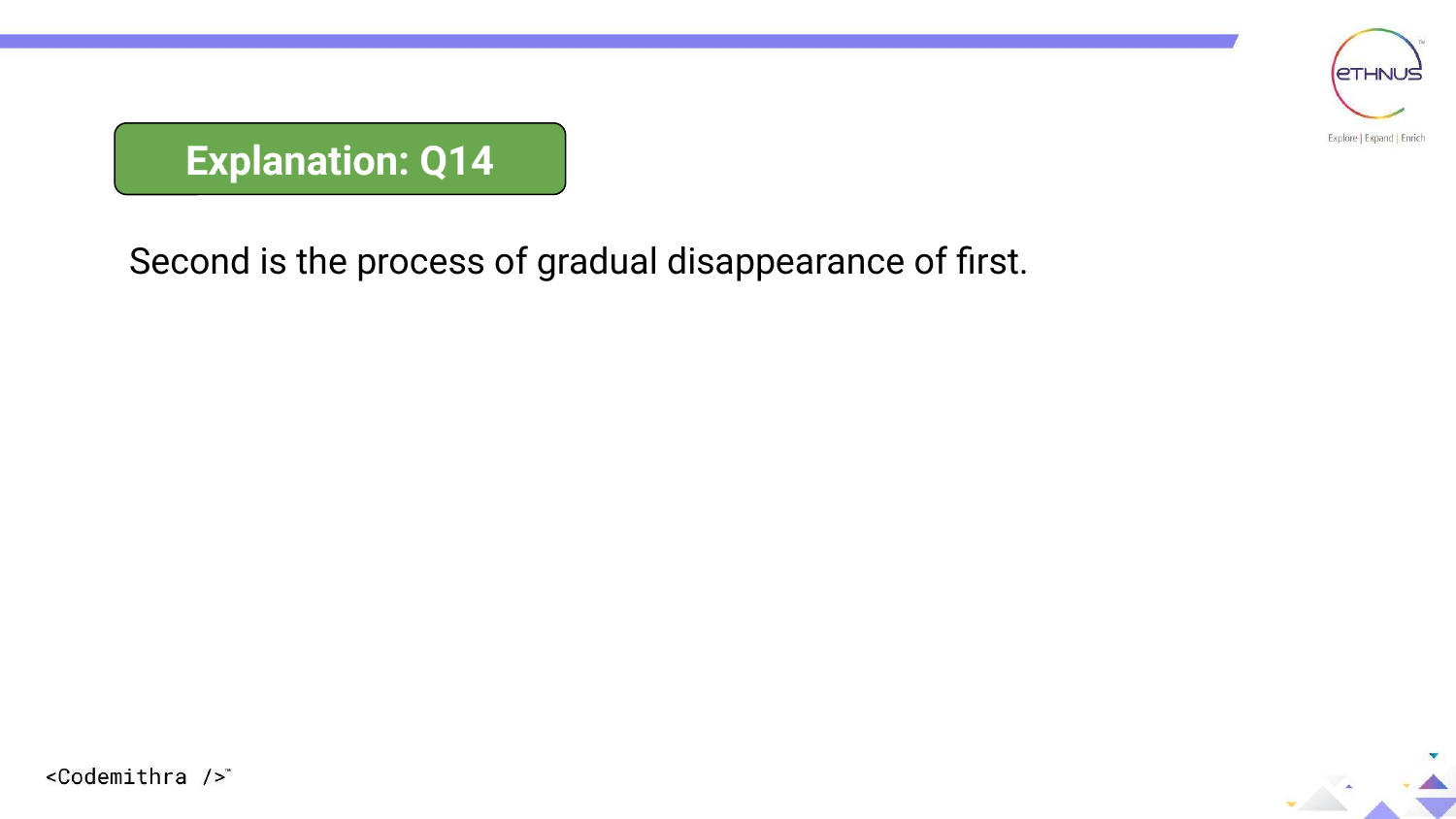

Explanation: Q14

Second is the process of gradual disappearance of first.